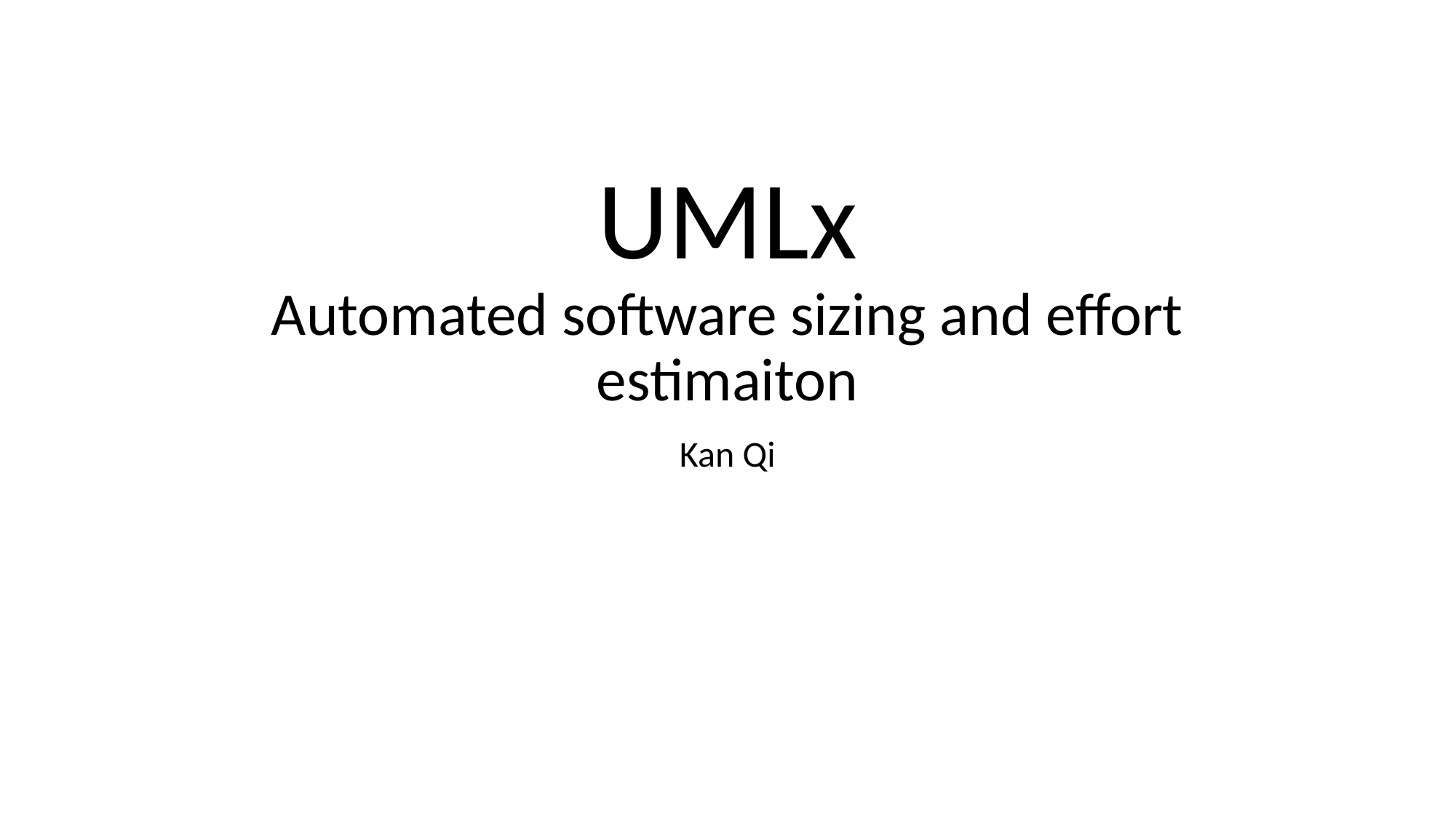

# UMLx Automated software sizing and effort estimaiton
Kan Qi